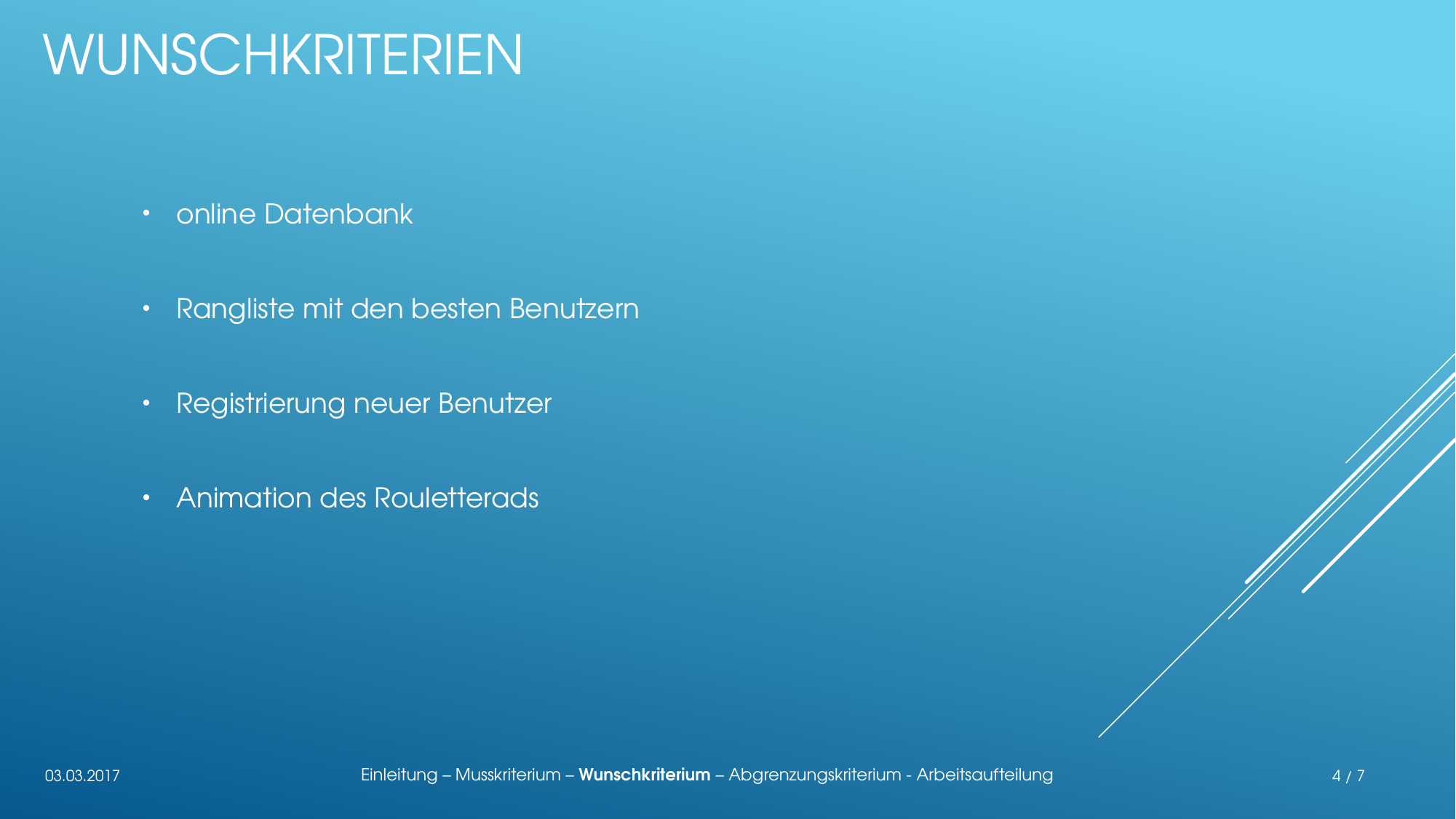

# Wunschkriterien
online Datenbank

Rangliste mit den besten Benutzern

Registrierung neuer Benutzer

Animation des Rouletterads

Einleitung – Musskriterium – Wunschkriterium – Abgrenzungskriterium - Arbeitsaufteilung